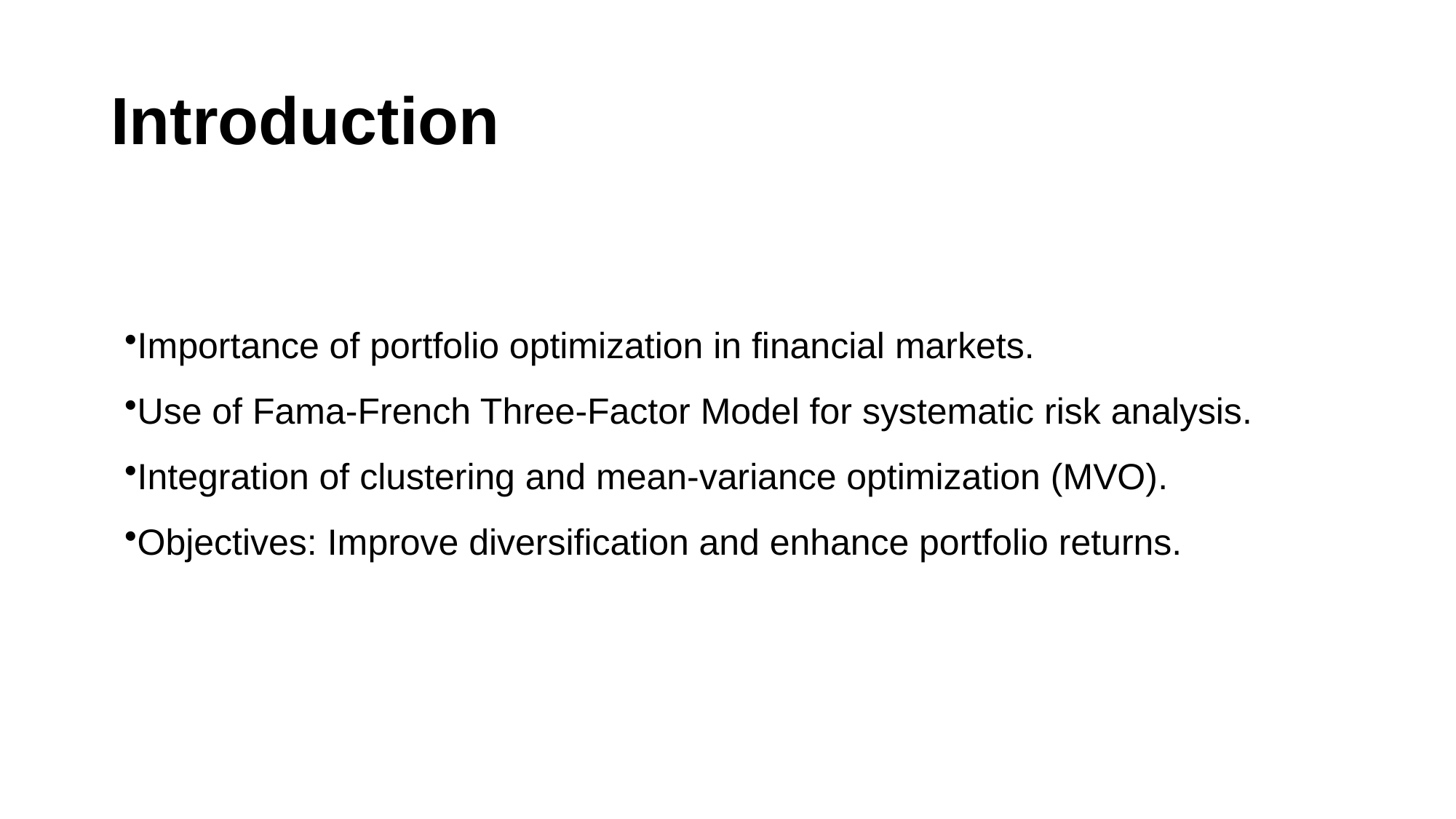

# Introduction

Importance of portfolio optimization in financial markets.
Use of Fama-French Three-Factor Model for systematic risk analysis.
Integration of clustering and mean-variance optimization (MVO).
Objectives: Improve diversification and enhance portfolio returns.